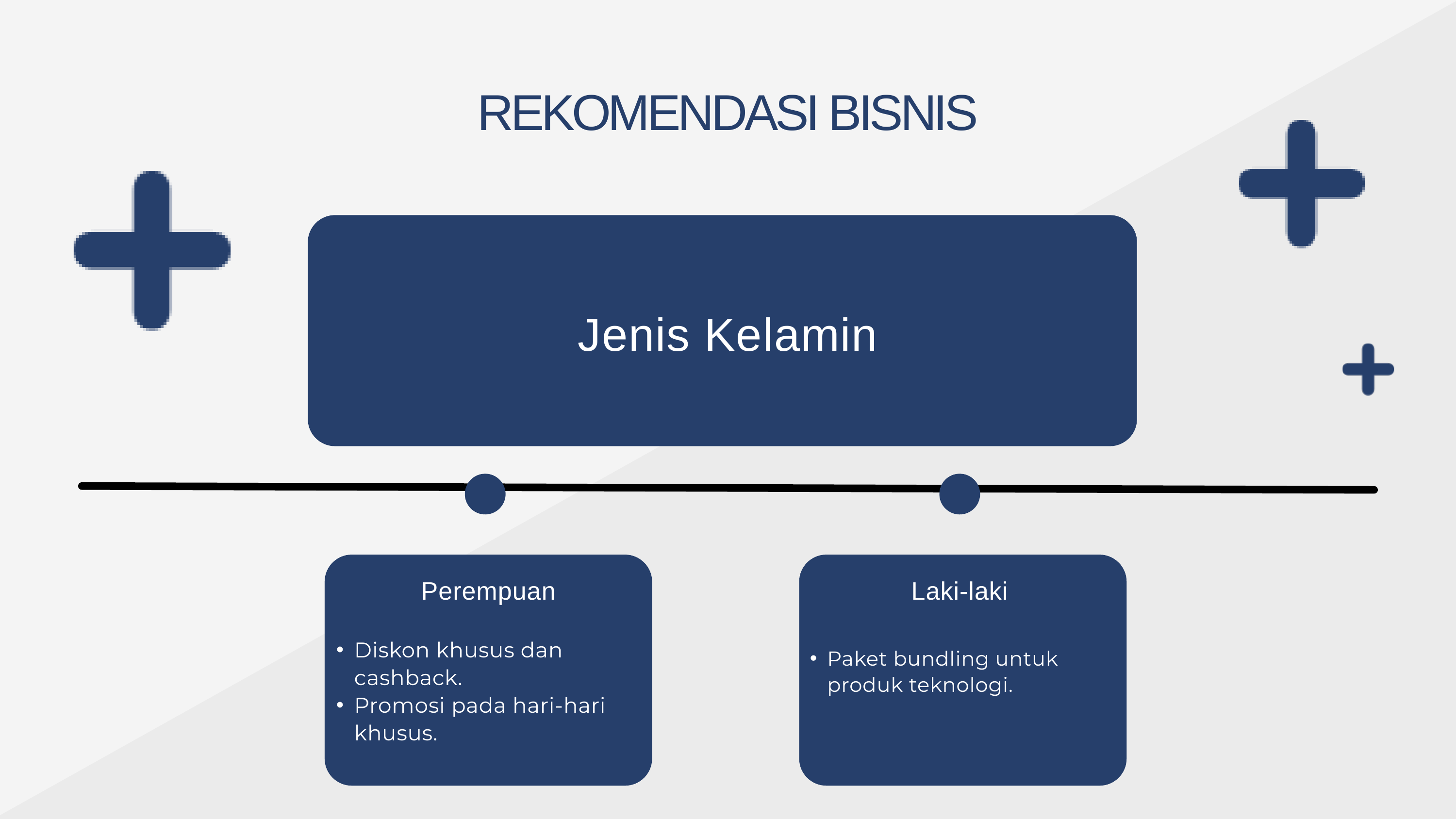

REKOMENDASI BISNIS

Jenis Kelamin

Perempuan
Laki-laki
Diskon khusus dan cashback.
Promosi pada hari-hari khusus.
Paket bundling untuk produk teknologi.